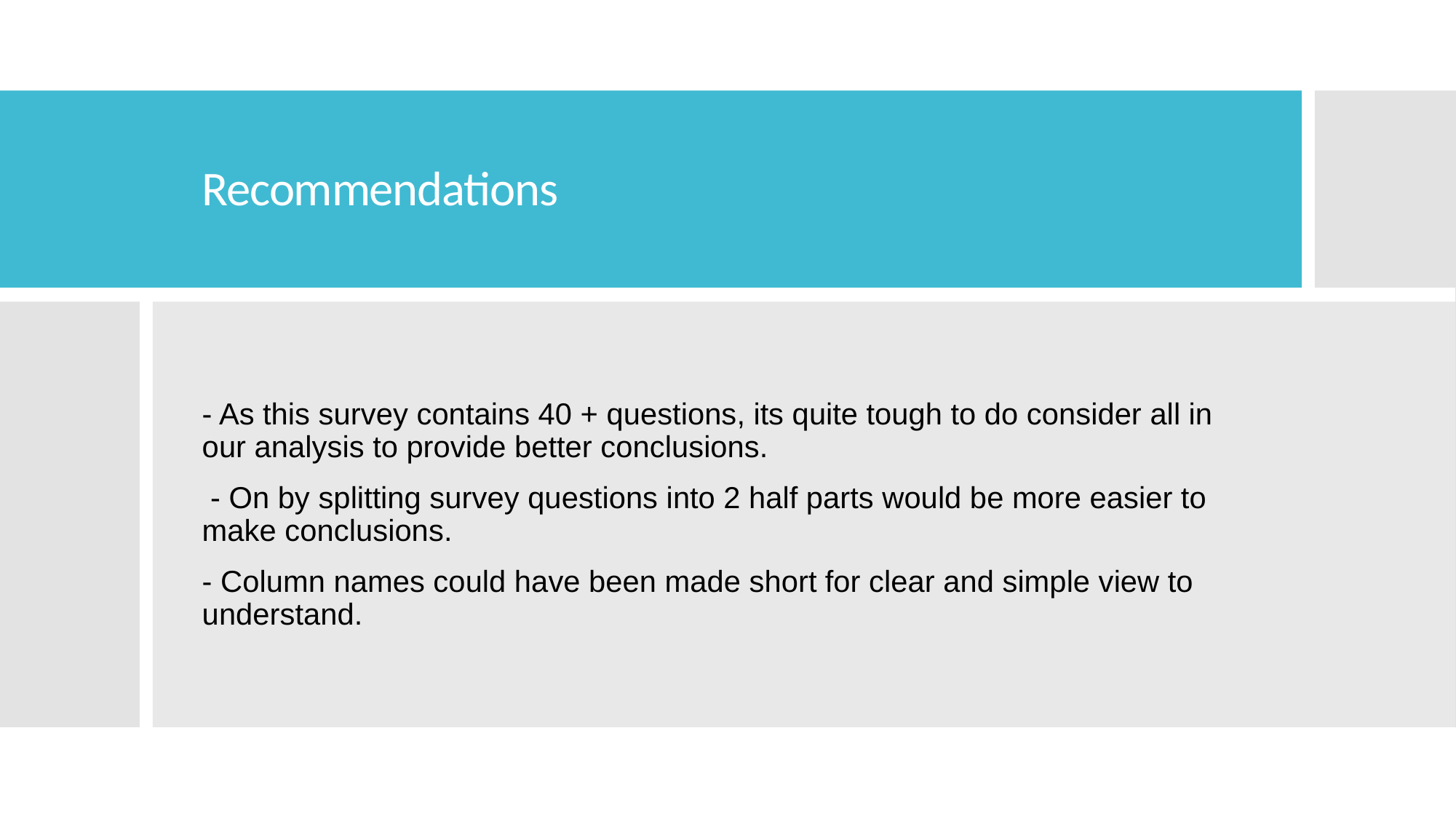

# Recommendations

- As this survey contains 40 + questions, its quite tough to do consider all in our analysis to provide better conclusions.
 - On by splitting survey questions into 2 half parts would be more easier to make conclusions.
- Column names could have been made short for clear and simple view to understand.